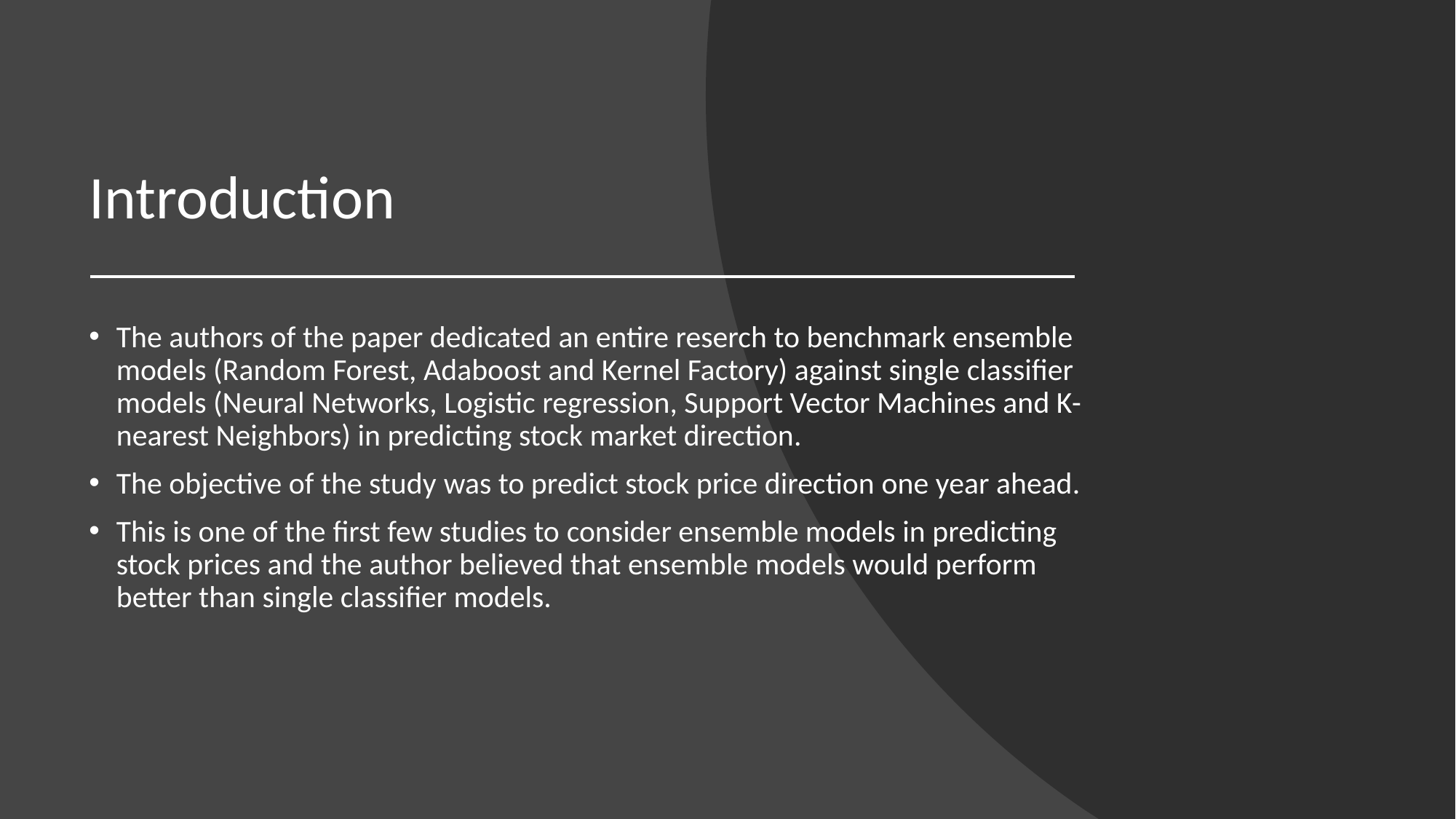

# Introduction
The authors of the paper dedicated an entire reserch to benchmark ensemble models (Random Forest, Adaboost and Kernel Factory) against single classifier models (Neural Networks, Logistic regression, Support Vector Machines and K-nearest Neighbors) in predicting stock market direction.
The objective of the study was to predict stock price direction one year ahead.
This is one of the first few studies to consider ensemble models in predicting stock prices and the author believed that ensemble models would perform better than single classifier models.